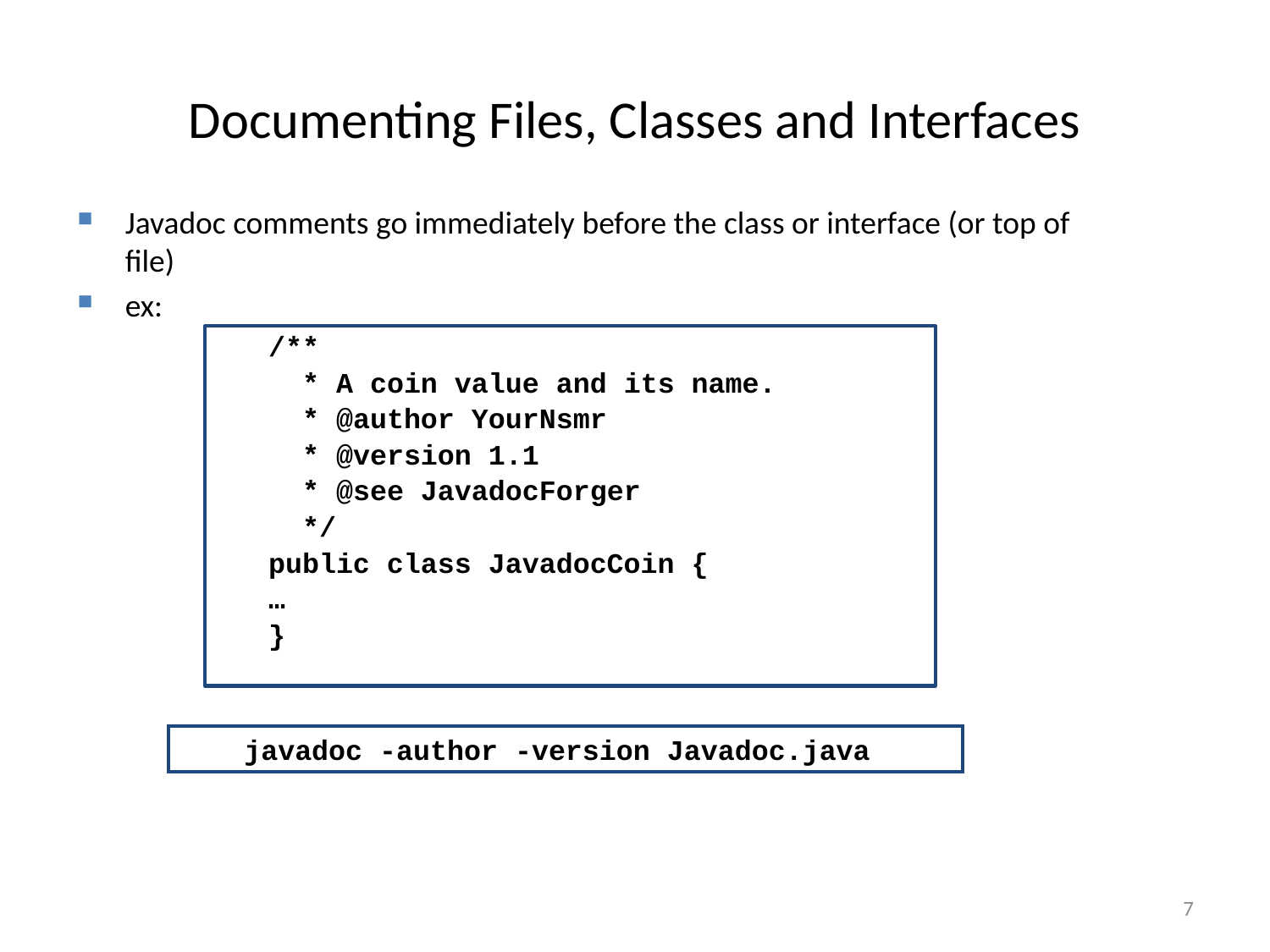

# Documenting Files, Classes and Interfaces
Javadoc comments go immediately before the class or interface (or top of file)
ex:
/**
  * A coin value and its name.
  * @author YourNsmr
  * @version 1.1
  * @see JavadocForger
  */
public class JavadocCoin {
…
}
javadoc -author -version Javadoc.java
7